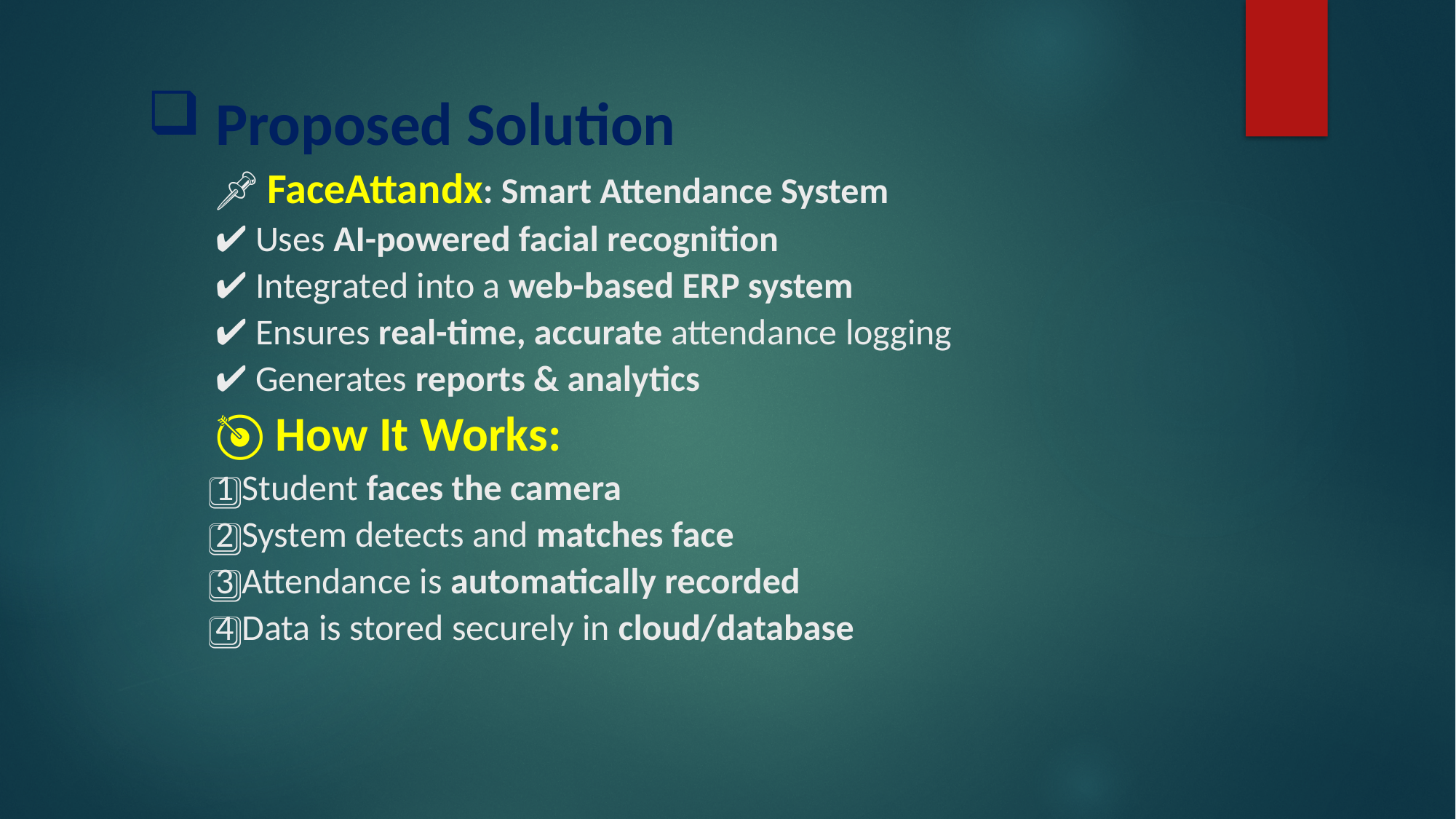

# Proposed Solution 📌 FaceAttandx: Smart Attendance System ✔ Uses AI-powered facial recognition ✔ Integrated into a web-based ERP system ✔ Ensures real-time, accurate attendance logging ✔ Generates reports & analytics 🎯 How It Works: 1️⃣ Student faces the camera 2️⃣ System detects and matches face 3️⃣ Attendance is automatically recorded 4️⃣ Data is stored securely in cloud/database